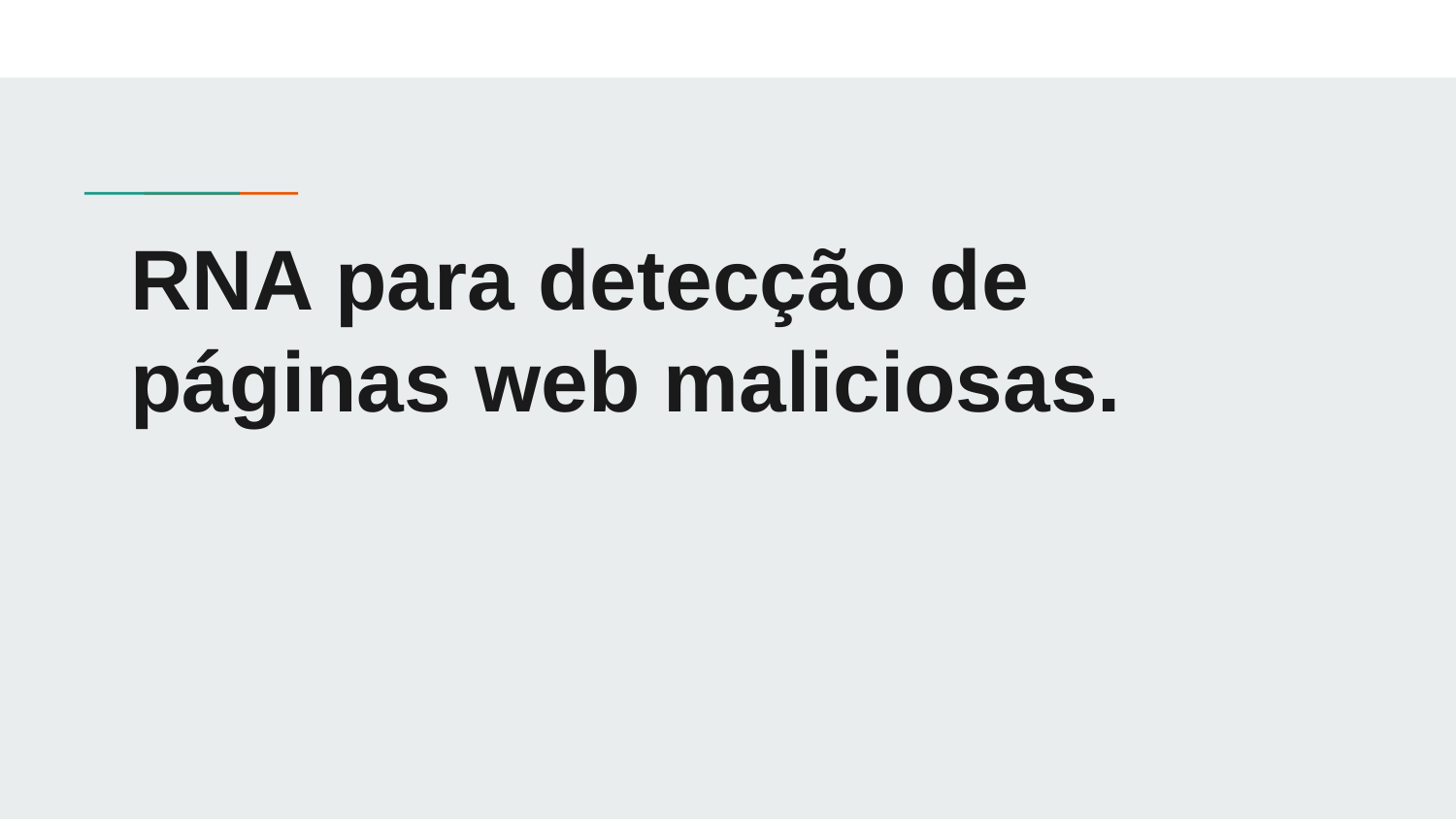

# RNA para detecção de páginas web maliciosas.